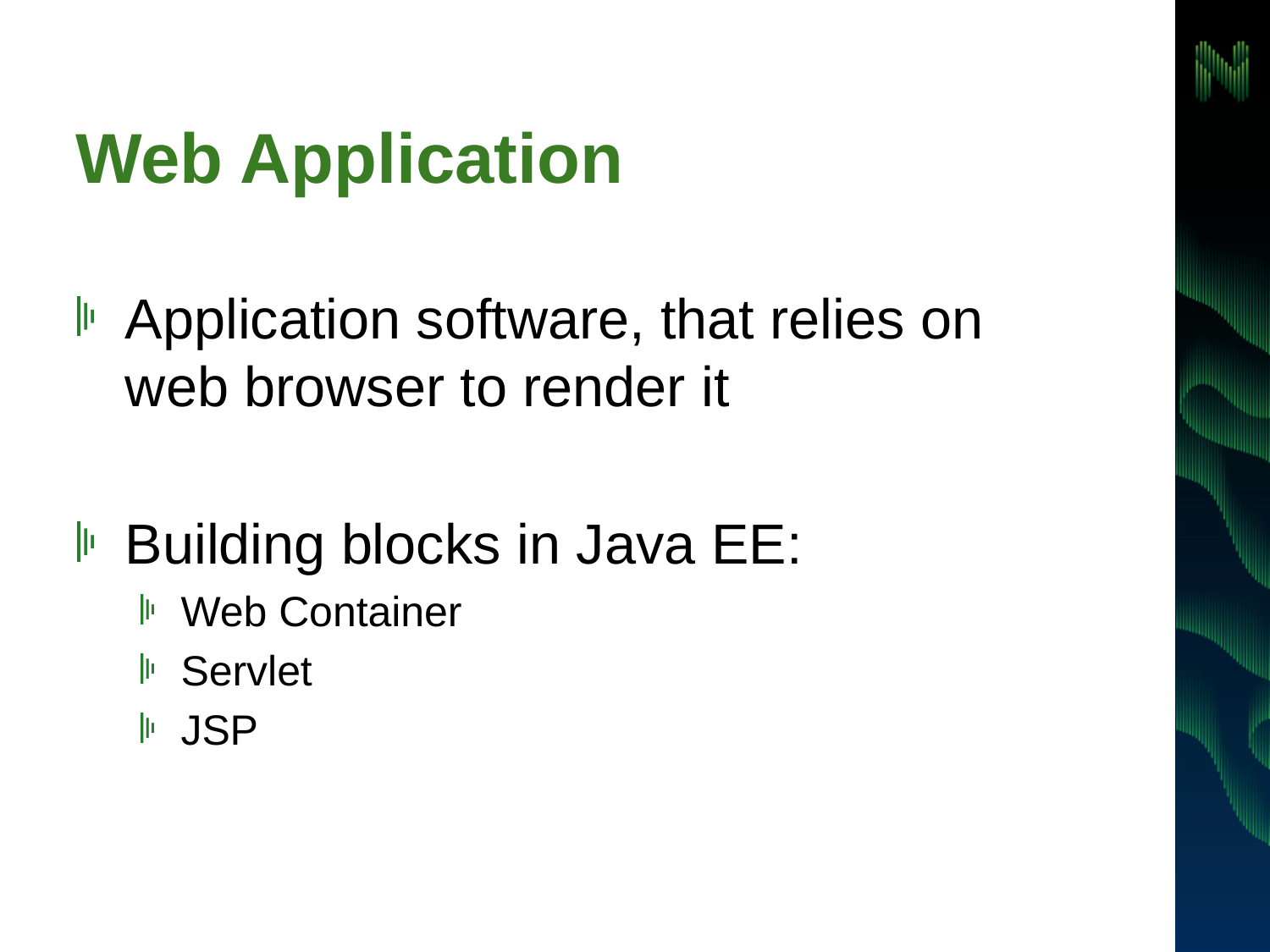

# Web Application
Application software, that relies on web browser to render it

Building blocks in Java EE:
Web Container
Servlet
JSP